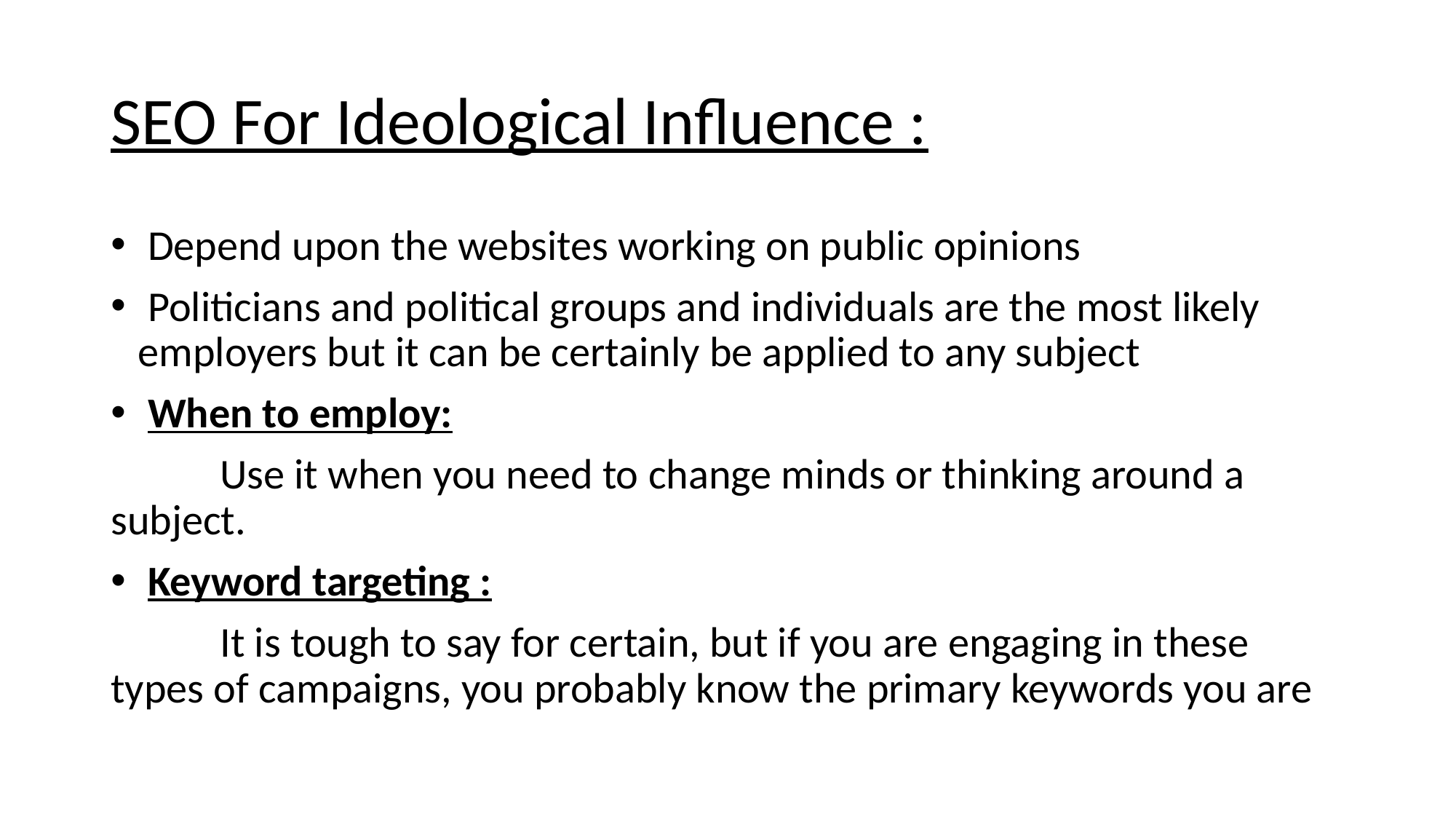

# SEO For Ideological Influence :
 Depend upon the websites working on public opinions
 Politicians and political groups and individuals are the most likely employers but it can be certainly be applied to any subject
 When to employ:
	Use it when you need to change minds or thinking around a subject.
 Keyword targeting :
	It is tough to say for certain, but if you are engaging in these types of campaigns, you probably know the primary keywords you are